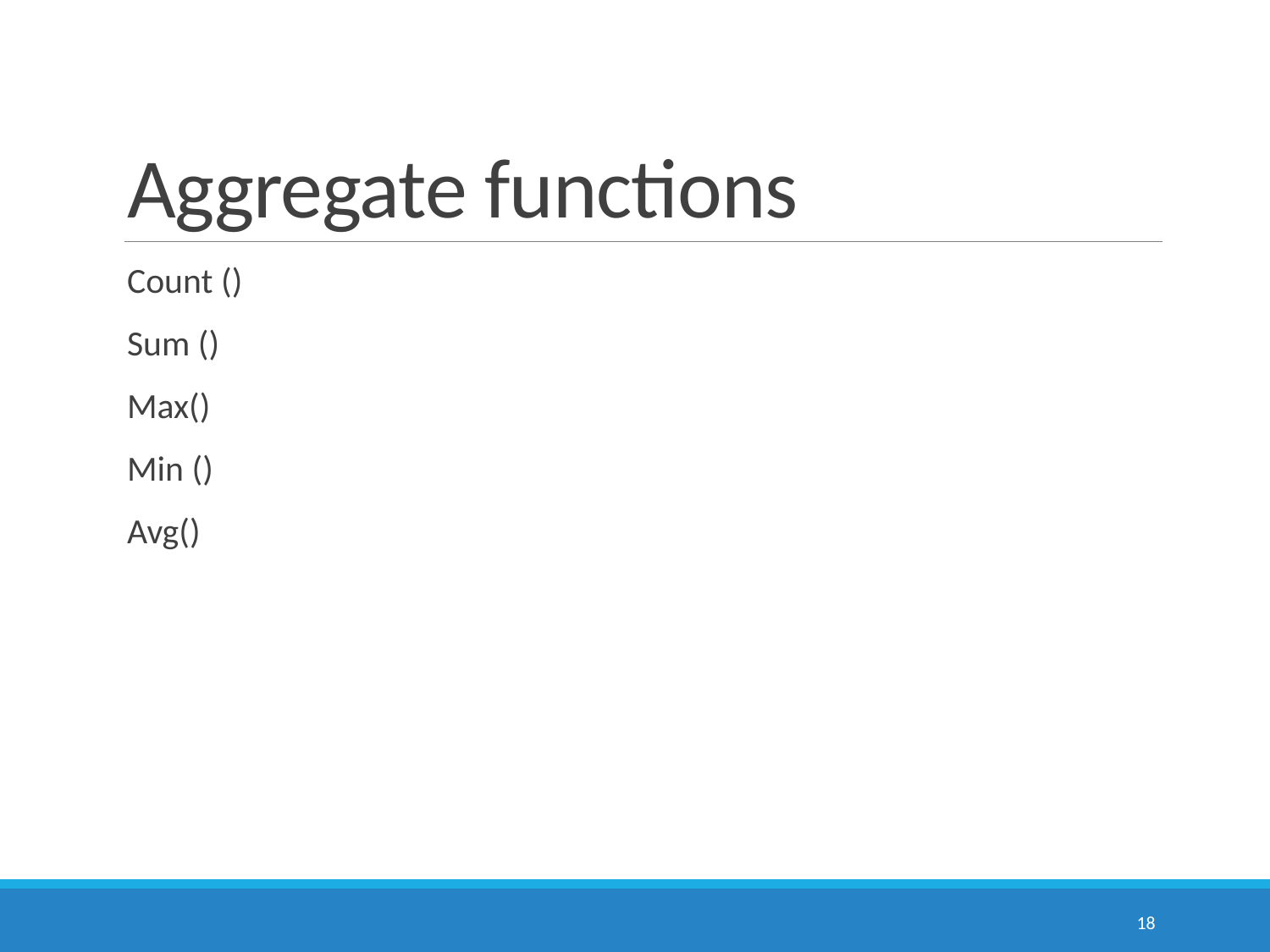

# Aggregate functions
Count ()
Sum ()
Max()
Min ()
Avg()
18